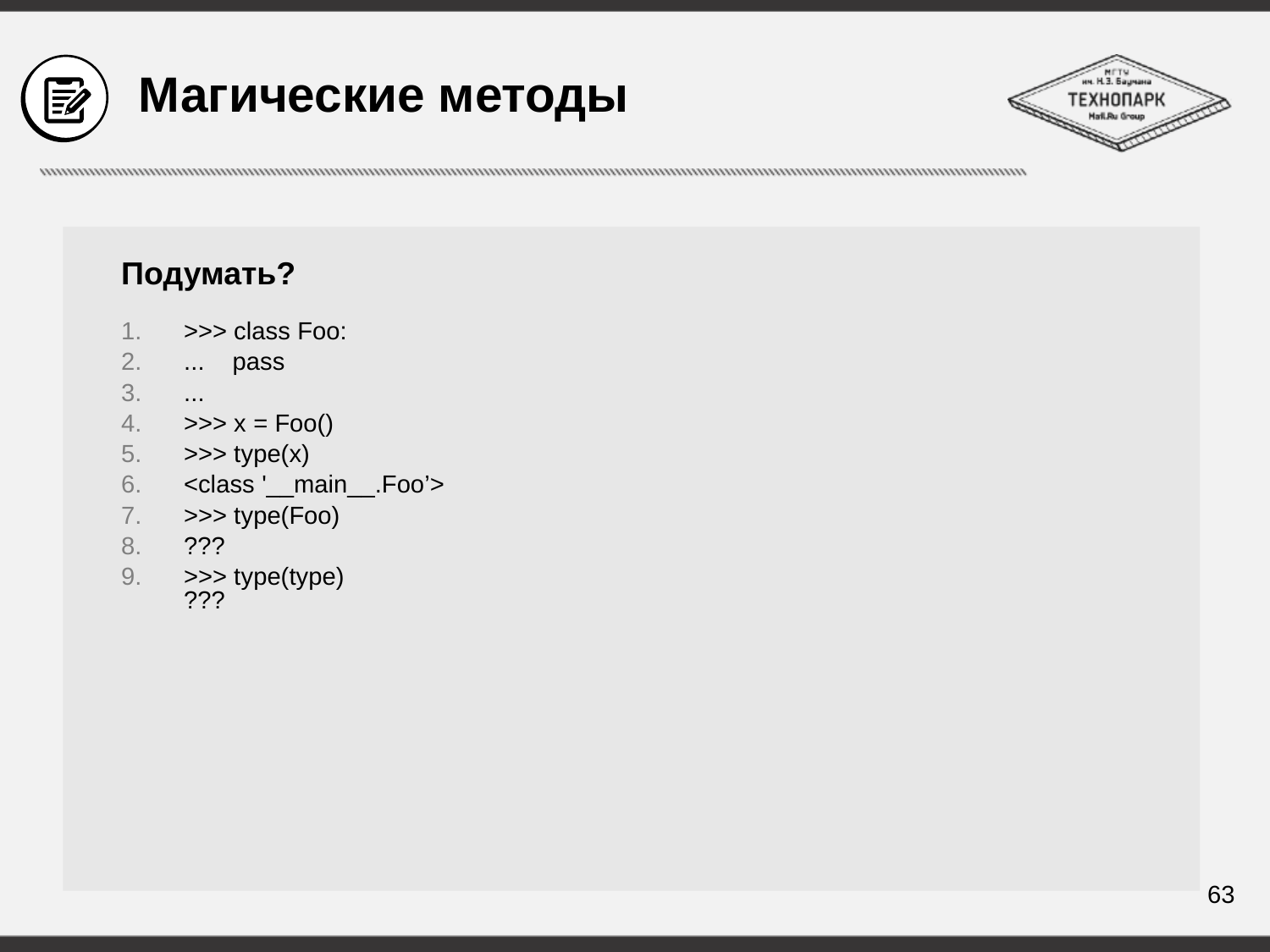

# Магические методы
Подумать?
>>> class Foo:
...    pass
...
>>> x = Foo()
>>> type(x)
<class '__main__.Foo’>
>>> type(Foo)
???
>>> type(type)
???
63